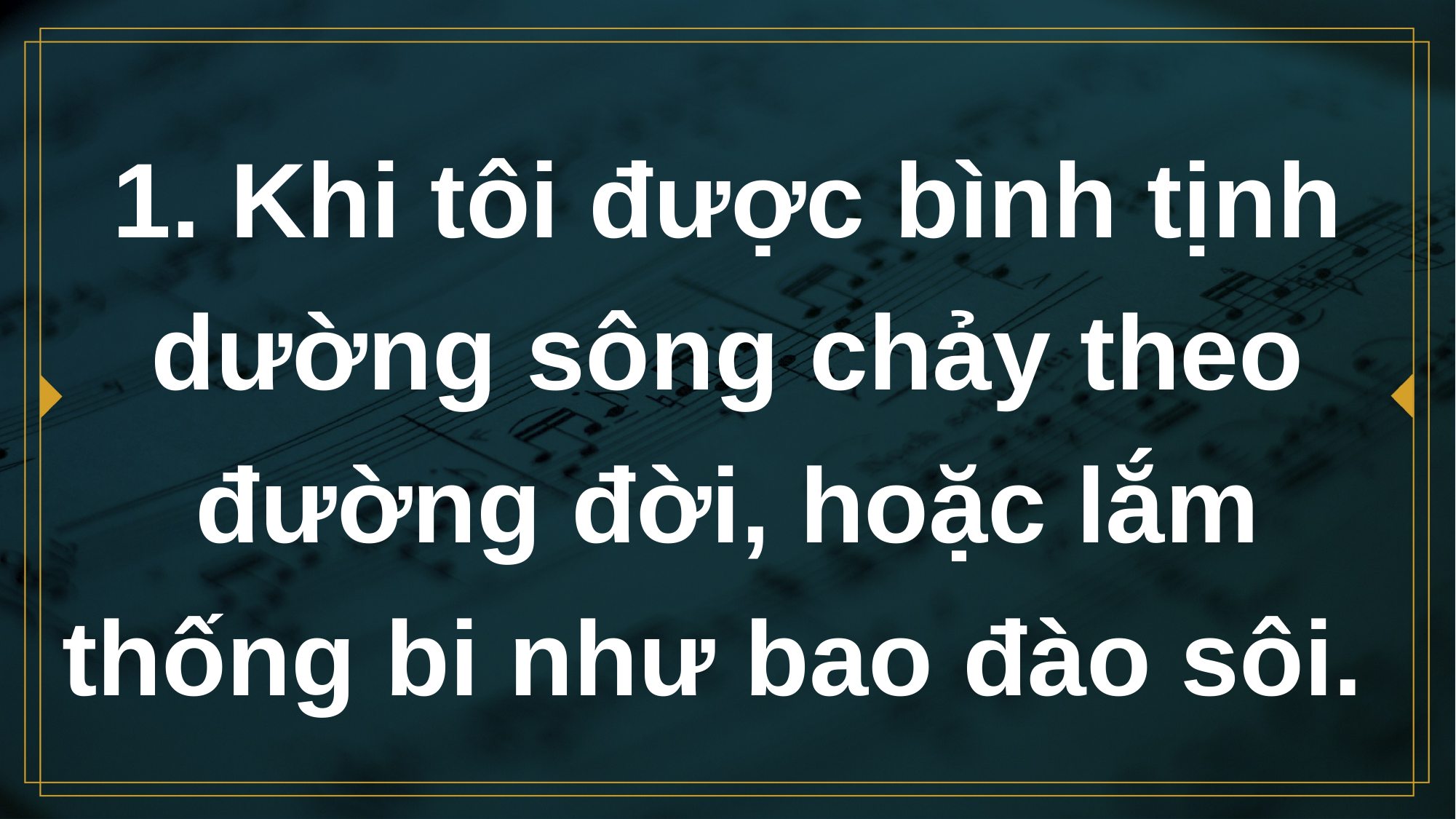

# 1. Khi tôi được bình tịnh dường sông chảy theo đường đời, hoặc lắm thống bi như bao đào sôi.